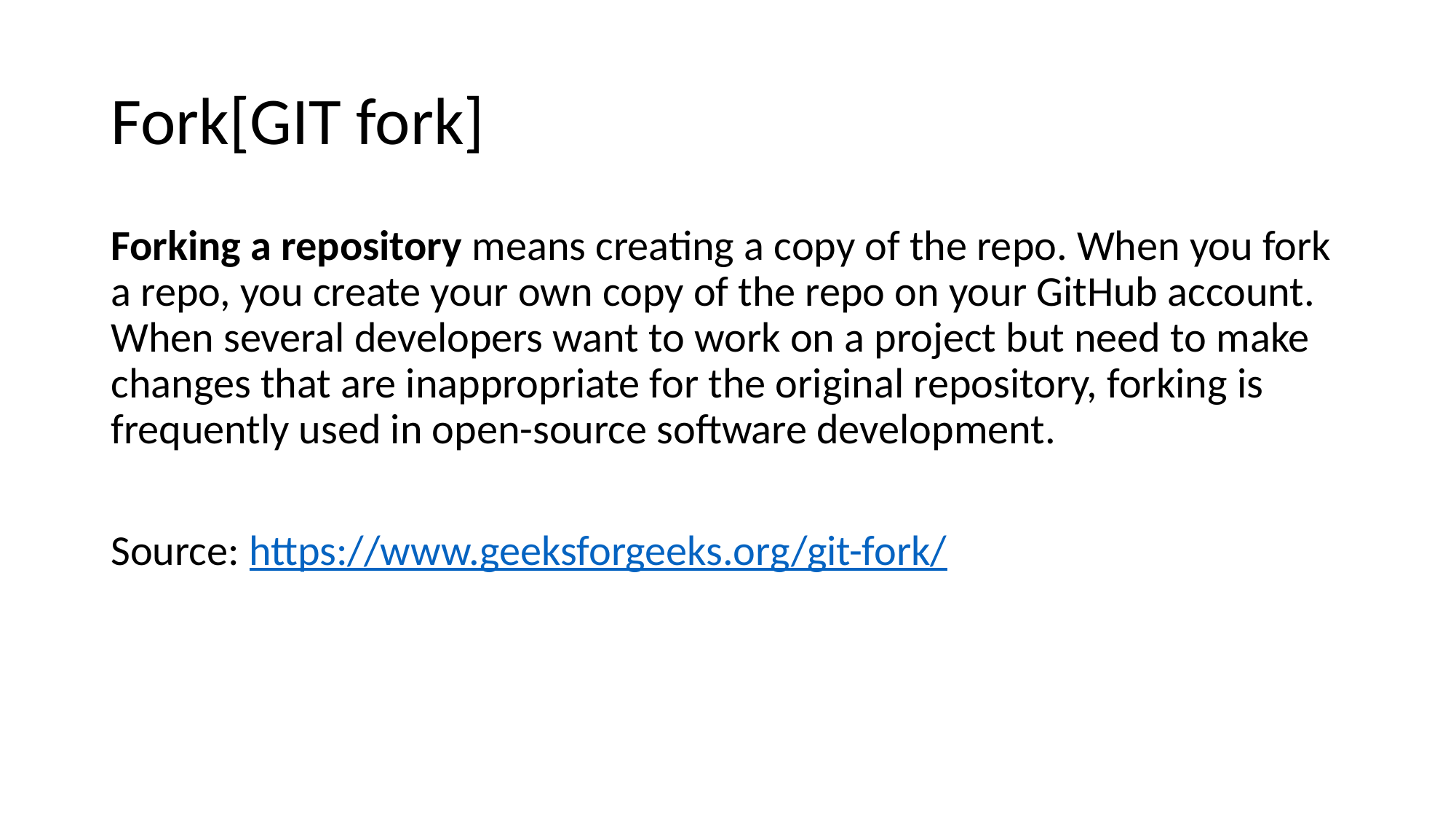

# Fork[GIT fork]
Forking a repository means creating a copy of the repo. When you fork a repo, you create your own copy of the repo on your GitHub account. When several developers want to work on a project but need to make changes that are inappropriate for the original repository, forking is frequently used in open-source software development.

Source: https://www.geeksforgeeks.org/git-fork/